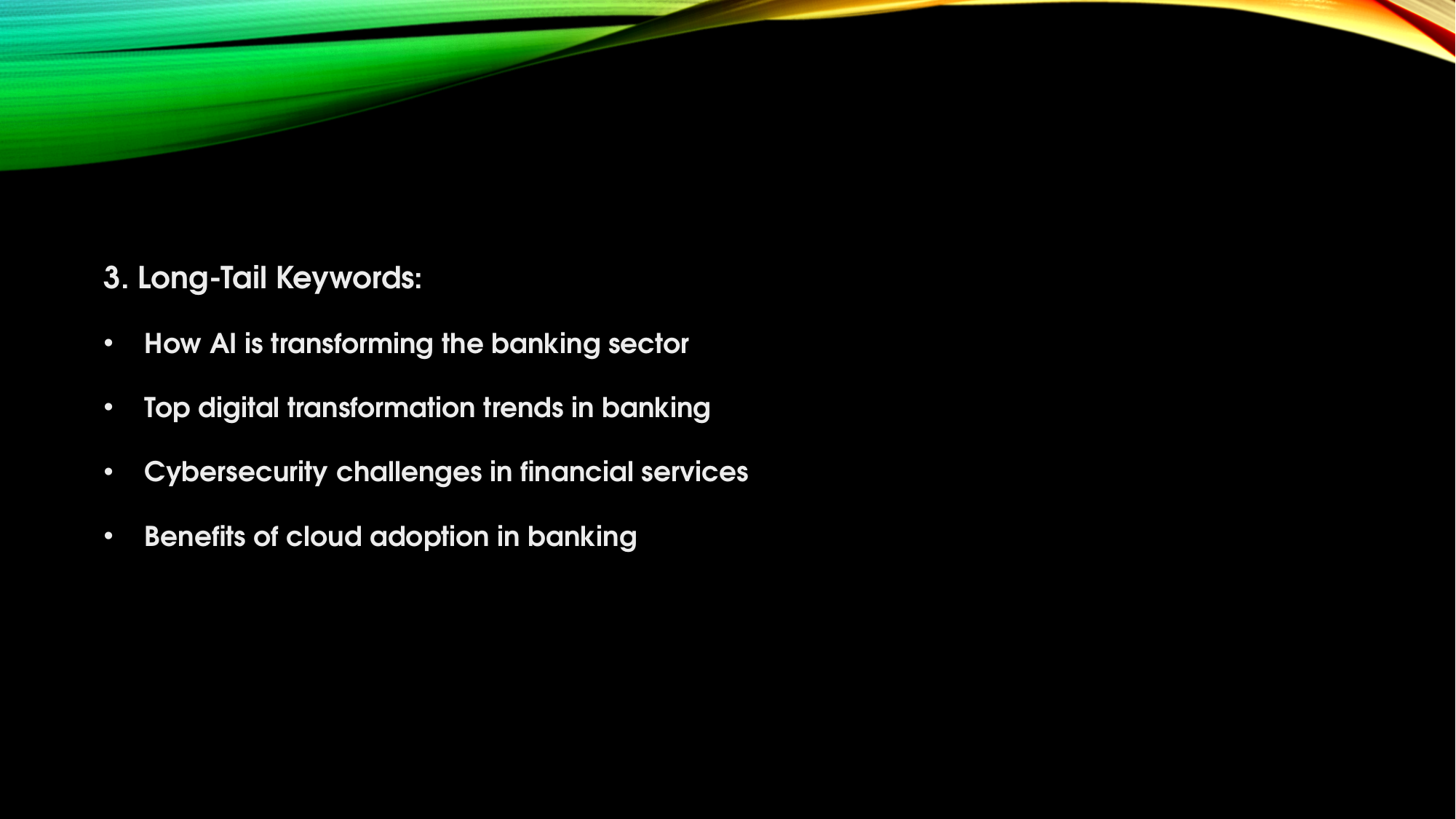

3. Long-Tail Keywords:
How AI is transforming the banking sector
Top digital transformation trends in banking
Cybersecurity challenges in financial services
Benefits of cloud adoption in banking